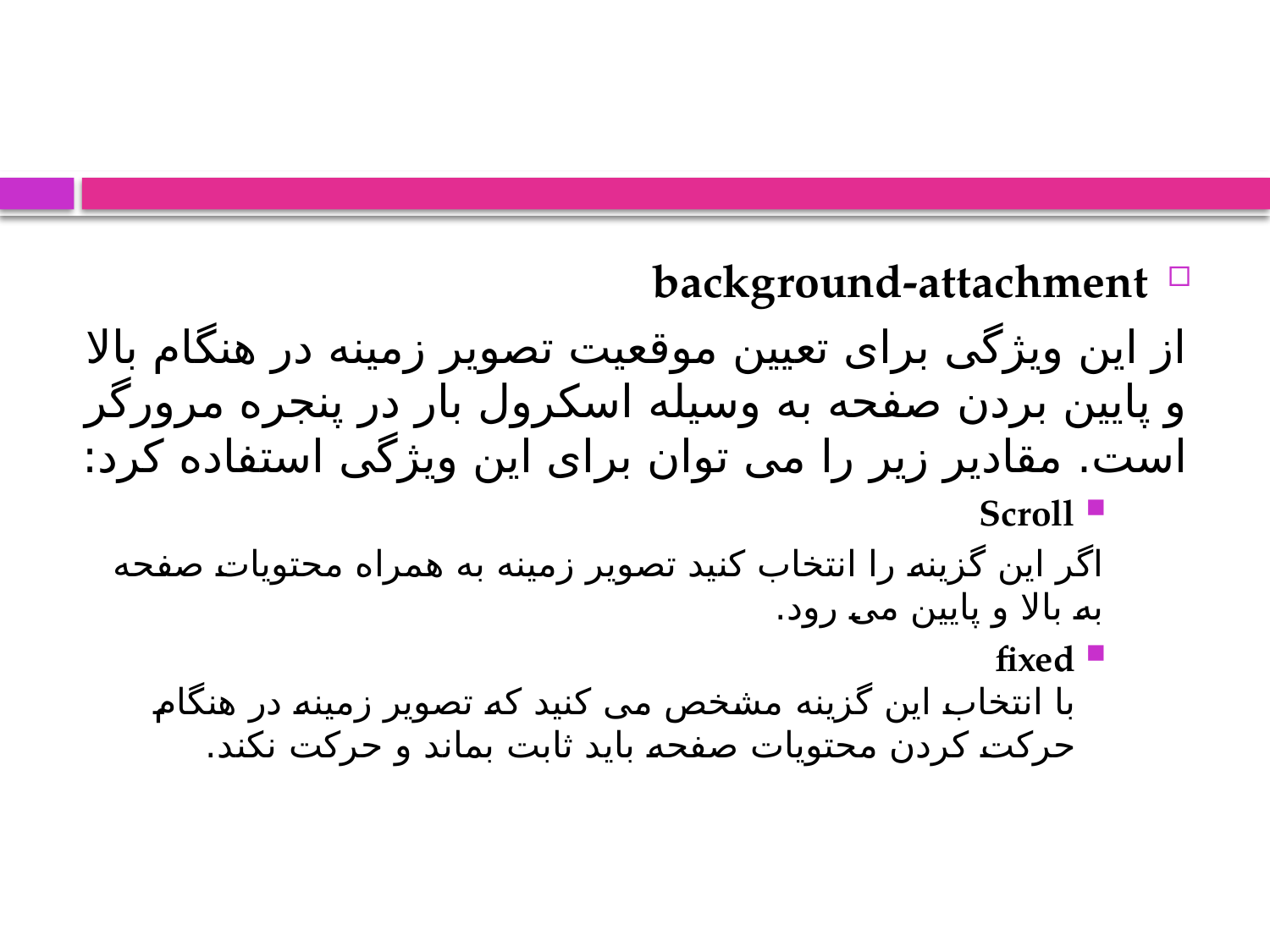

background-attachment
از این ویژگی برای تعیین موقعیت تصویر زمینه در هنگام بالا و پایین بردن صفحه به وسیله اسکرول بار در پنجره مرورگر است. مقادیر زیر را می توان برای این ویژگی استفاده کرد:
Scroll
اگر این گزینه را انتخاب کنید تصویر زمینه به همراه محتویات صفحه به بالا و پایین می رود.
fixed
با انتخاب این گزینه مشخص می کنید که تصویر زمینه در هنگام حرکت کردن محتویات صفحه باید ثابت بماند و حرکت نکند.